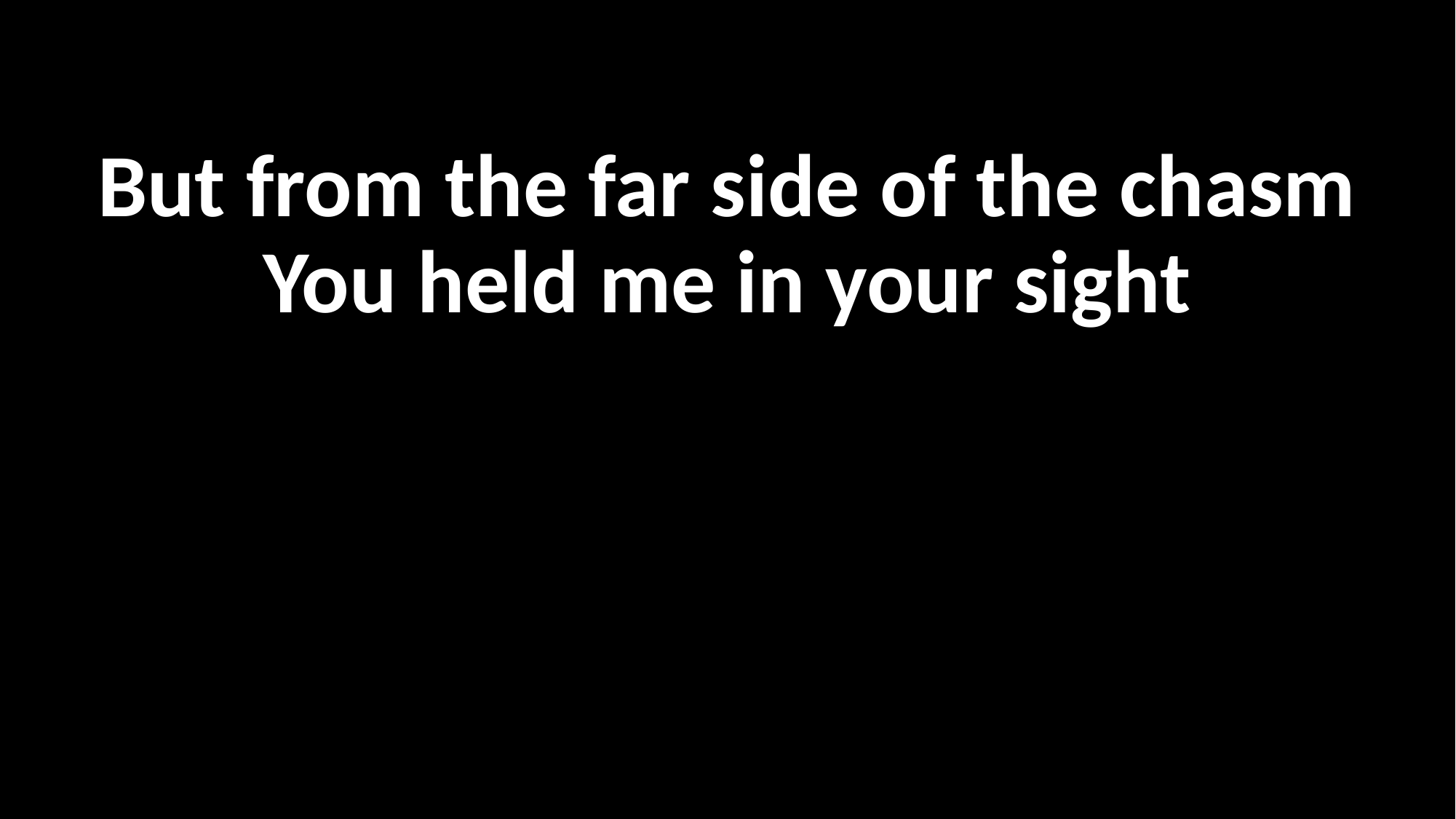

But from the far side of the chasm
You held me in your sight